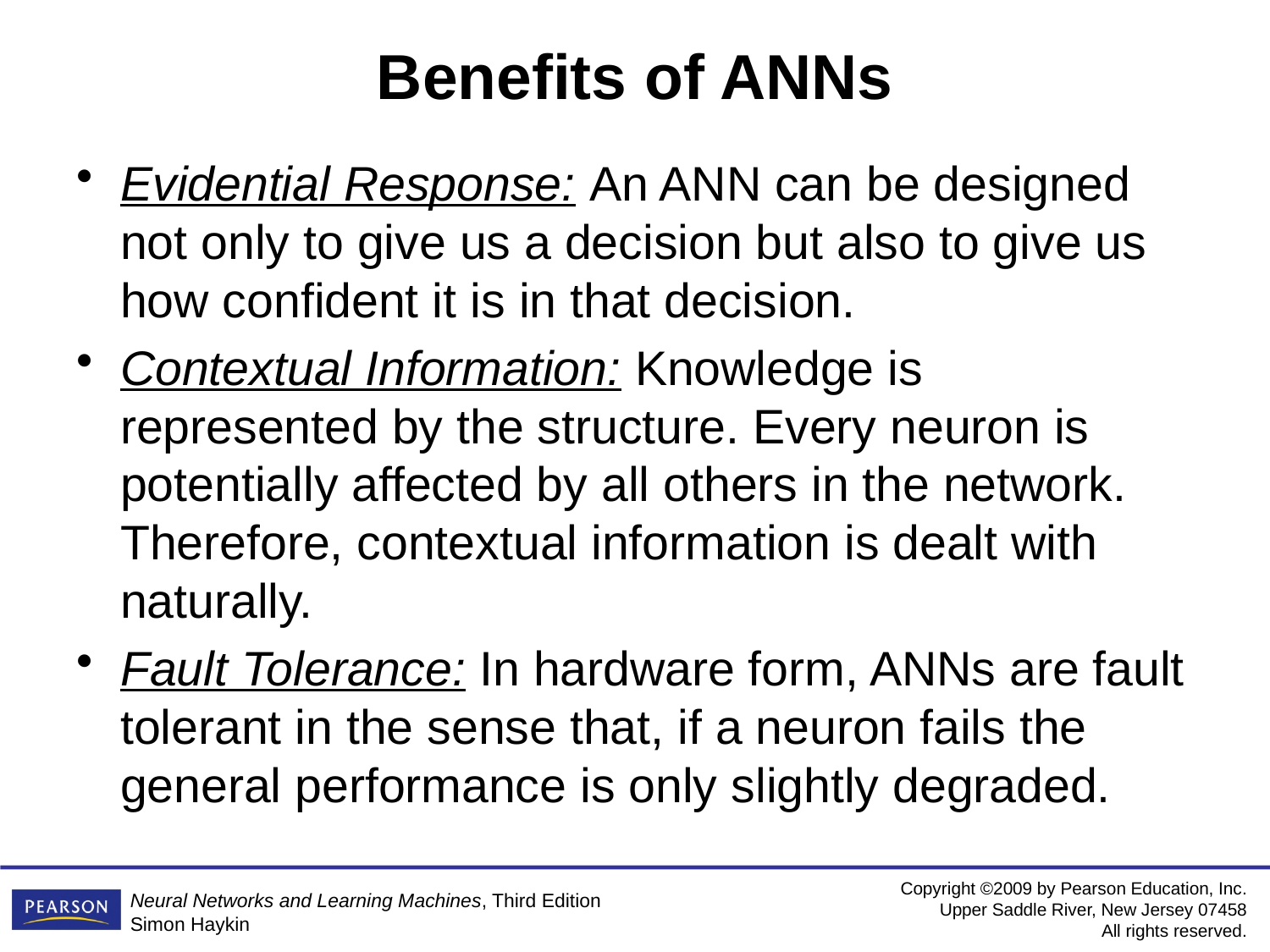

# Benefits of ANNs
Evidential Response: An ANN can be designed not only to give us a decision but also to give us how confident it is in that decision.
Contextual Information: Knowledge is represented by the structure. Every neuron is potentially affected by all others in the network. Therefore, contextual information is dealt with naturally.
Fault Tolerance: In hardware form, ANNs are fault tolerant in the sense that, if a neuron fails the general performance is only slightly degraded.